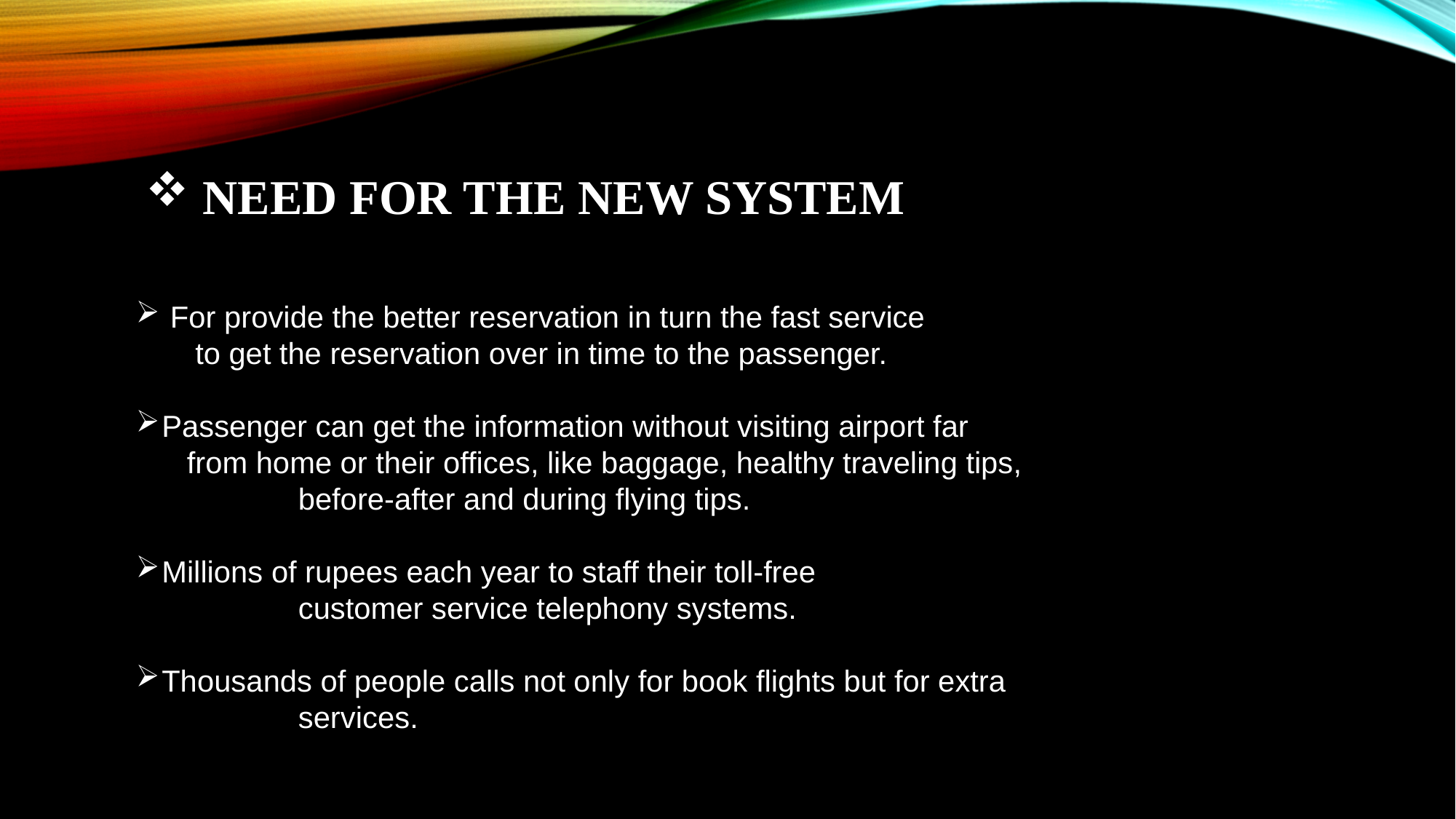

NEED FOR THE NEW SYSTEM
 For provide the better reservation in turn the fast service
    to get the reservation over in time to the passenger.

Passenger can get the information without visiting airport far
   from home or their offices, like baggage, healthy traveling tips,
	before-after and during flying tips.

Millions of rupees each year to staff their toll-free
	customer service telephony systems.

Thousands of people calls not only for book flights but for extra
	services.